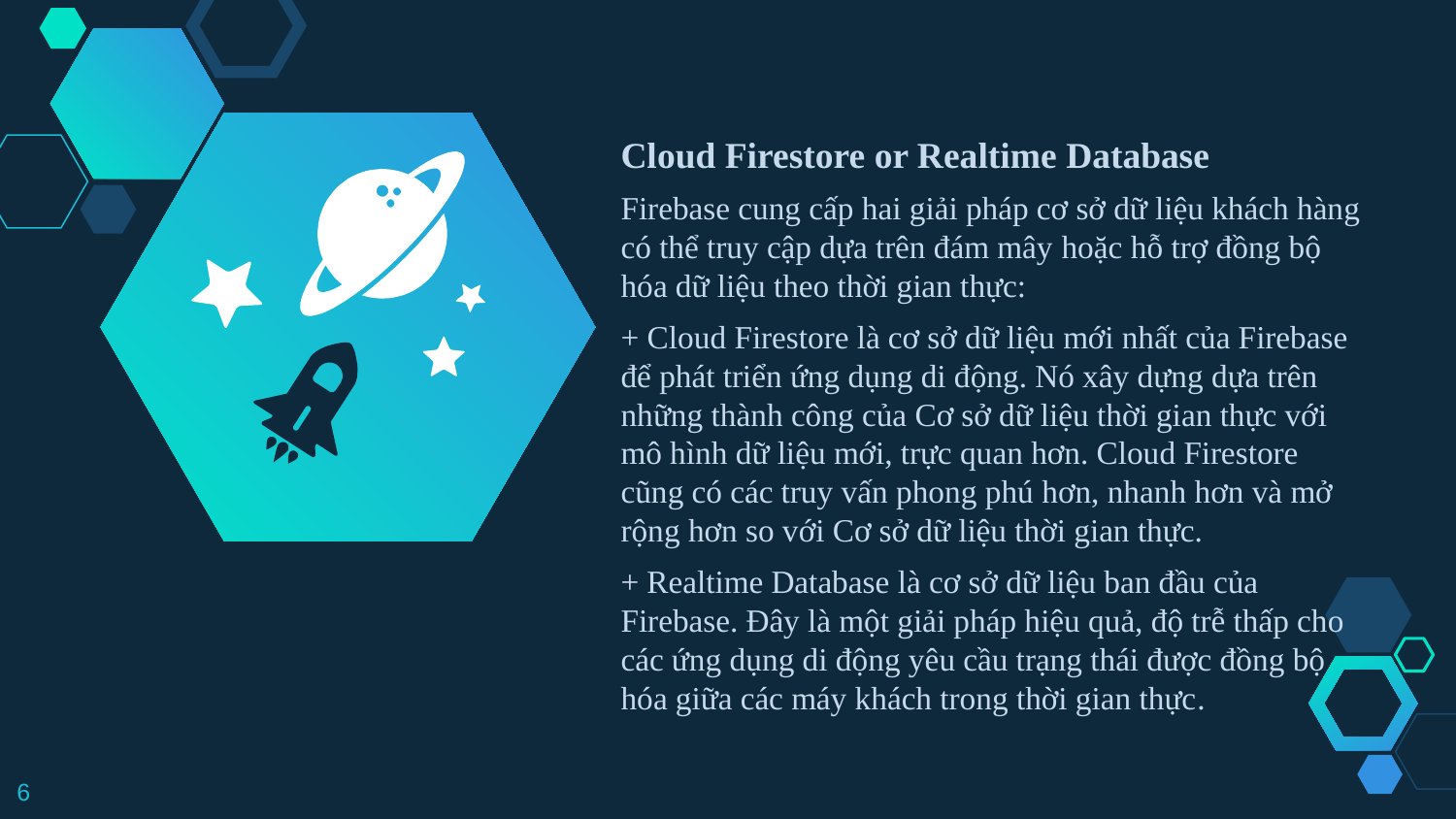

Cloud Firestore or Realtime Database
Firebase cung cấp hai giải pháp cơ sở dữ liệu khách hàng có thể truy cập dựa trên đám mây hoặc hỗ trợ đồng bộ hóa dữ liệu theo thời gian thực:
+ Cloud Firestore là cơ sở dữ liệu mới nhất của Firebase để phát triển ứng dụng di động. Nó xây dựng dựa trên những thành công của Cơ sở dữ liệu thời gian thực với mô hình dữ liệu mới, trực quan hơn. Cloud Firestore cũng có các truy vấn phong phú hơn, nhanh hơn và mở rộng hơn so với Cơ sở dữ liệu thời gian thực.
+ Realtime Database là cơ sở dữ liệu ban đầu của Firebase. Đây là một giải pháp hiệu quả, độ trễ thấp cho các ứng dụng di động yêu cầu trạng thái được đồng bộ hóa giữa các máy khách trong thời gian thực.

6